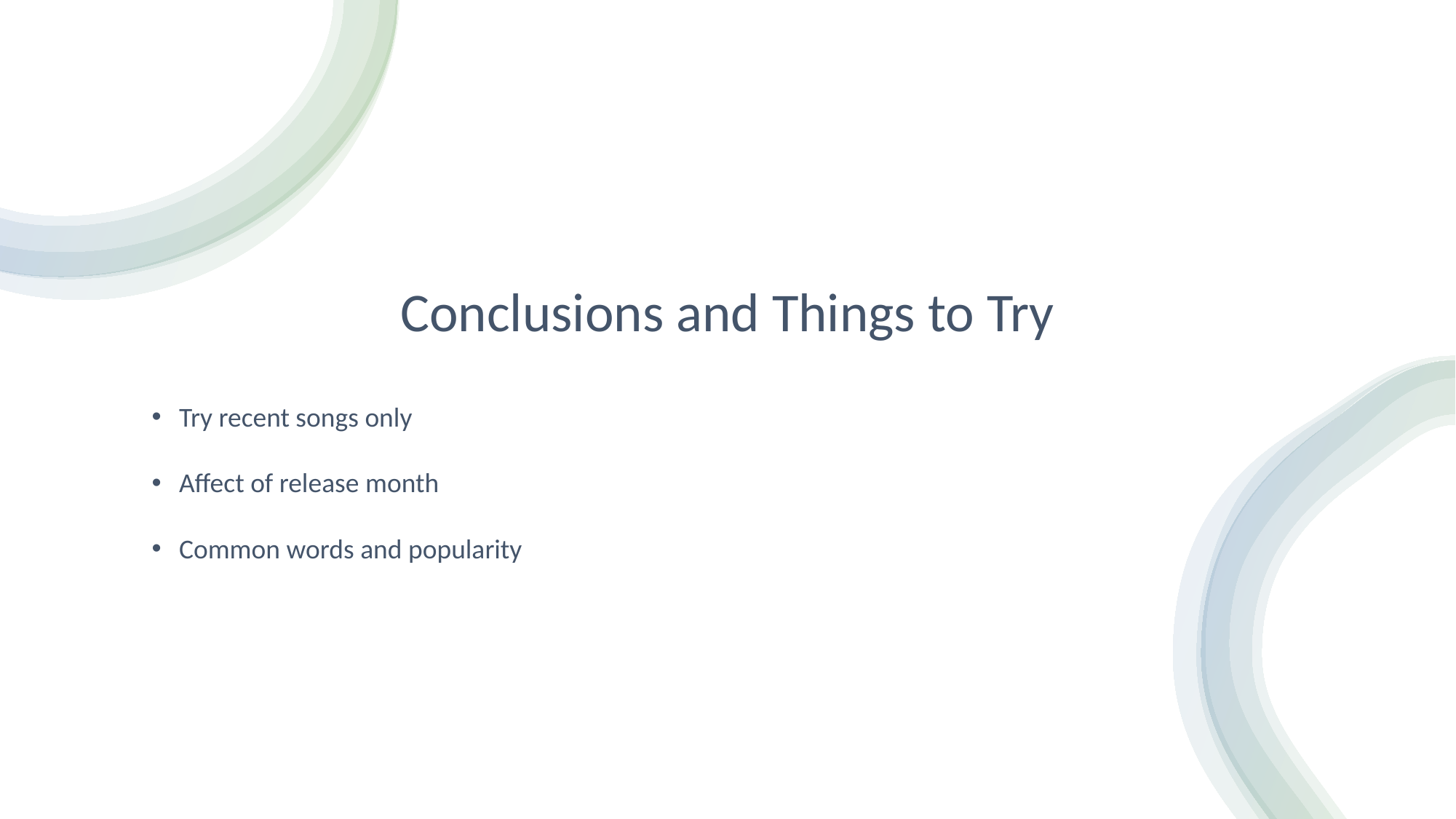

# Conclusions and Things to Try
Try recent songs only
Affect of release month
Common words and popularity